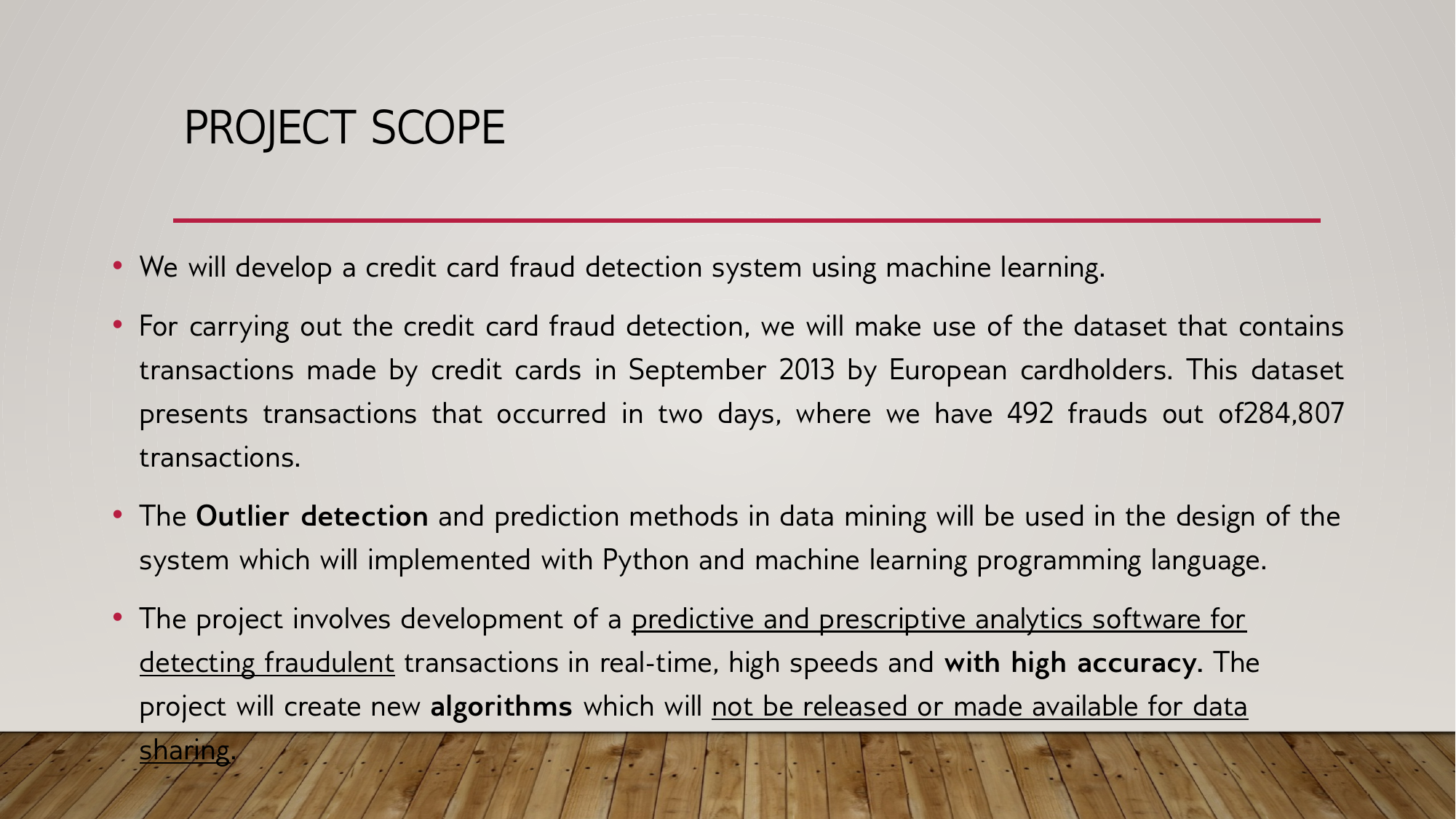

# Project Scope
We will develop a credit card fraud detection system using machine learning.
For carrying out the credit card fraud detection, we will make use of the dataset that contains transactions made by credit cards in September 2013 by European cardholders. This dataset presents transactions that occurred in two days, where we have 492 frauds out of284,807 transactions.
The Outlier detection and prediction methods in data mining will be used in the design of the system which will implemented with Python and machine learning programming language.
The project involves development of a predictive and prescriptive analytics software for detecting fraudulent transactions in real-time, high speeds and with high accuracy. The project will create new algorithms which will not be released or made available for data sharing.